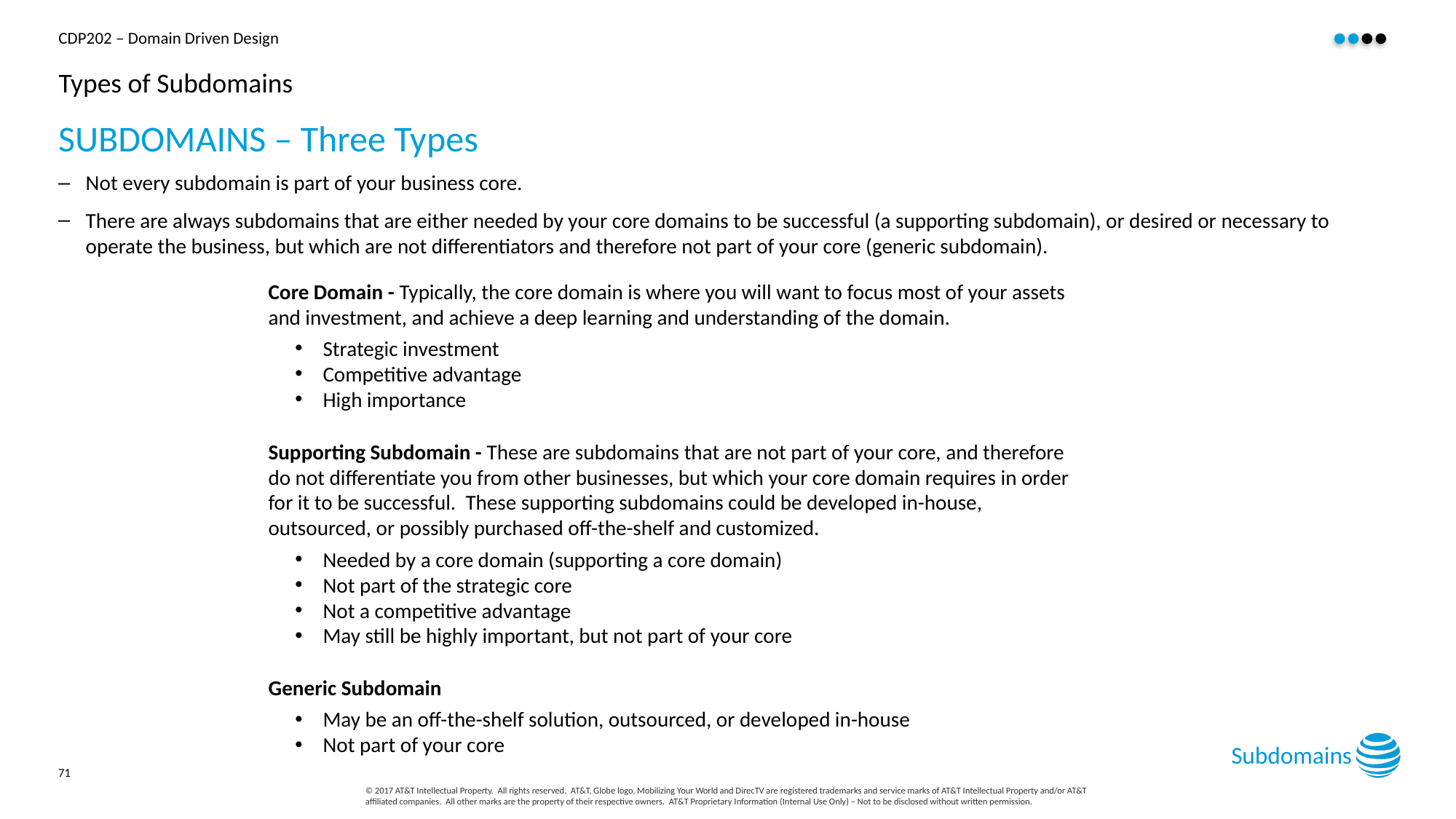

# Types of Subdomains
SUBDOMAINS – Three Types
Not every subdomain is part of your business core.
There are always subdomains that are either needed by your core domains to be successful (a supporting subdomain), or desired or necessary to operate the business, but which are not differentiators and therefore not part of your core (generic subdomain).
Core Domain - Typically, the core domain is where you will want to focus most of your assets and investment, and achieve a deep learning and understanding of the domain.
Strategic investment
Competitive advantage
High importance

Supporting Subdomain - These are subdomains that are not part of your core, and therefore do not differentiate you from other businesses, but which your core domain requires in order for it to be successful.  These supporting subdomains could be developed in-house, outsourced, or possibly purchased off-the-shelf and customized.
Needed by a core domain (supporting a core domain)
Not part of the strategic core
Not a competitive advantage
May still be highly important, but not part of your core

Generic Subdomain
May be an off-the-shelf solution, outsourced, or developed in-house
Not part of your core
Subdomains
71